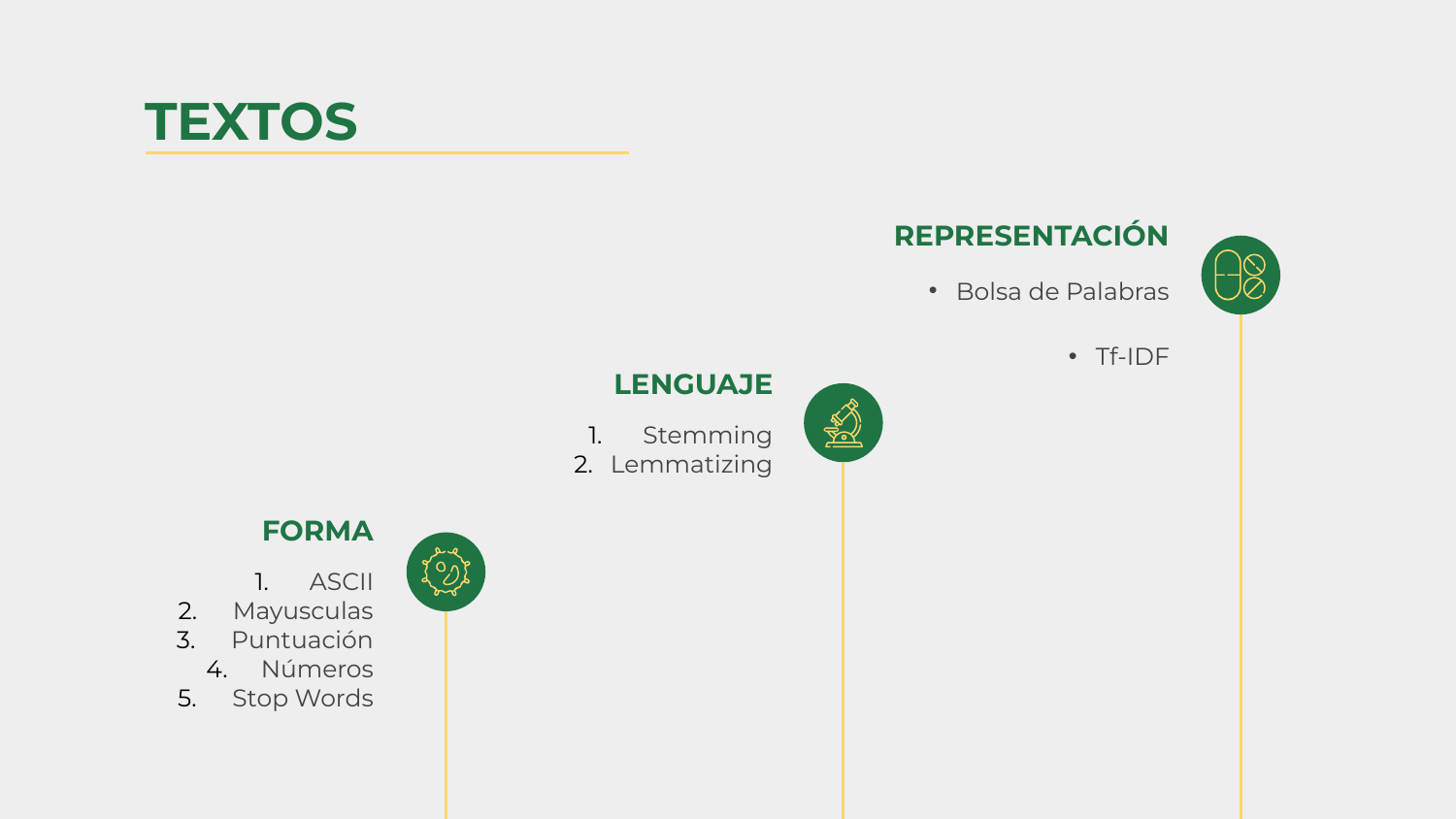

# TEXTOS
REPRESENTACIÓN

Bolsa de Palabras
Tf-IDF

LENGUAJE

Stemming
Lemmatizing

FORMA

ASCII
Mayusculas
Puntuación
Números
Stop Words